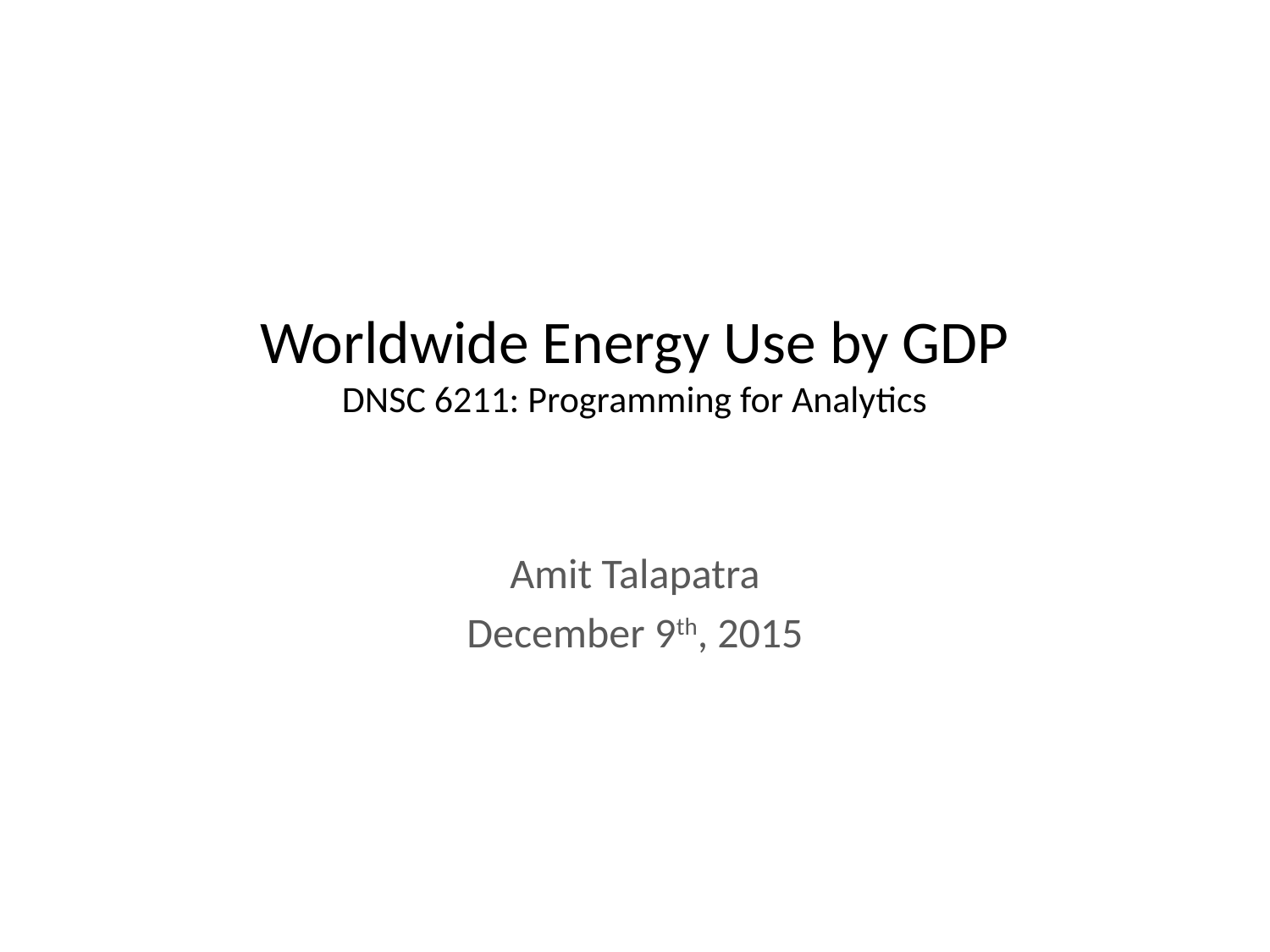

# Worldwide Energy Use by GDP DNSC 6211: Programming for Analytics
Amit Talapatra
December 9th, 2015